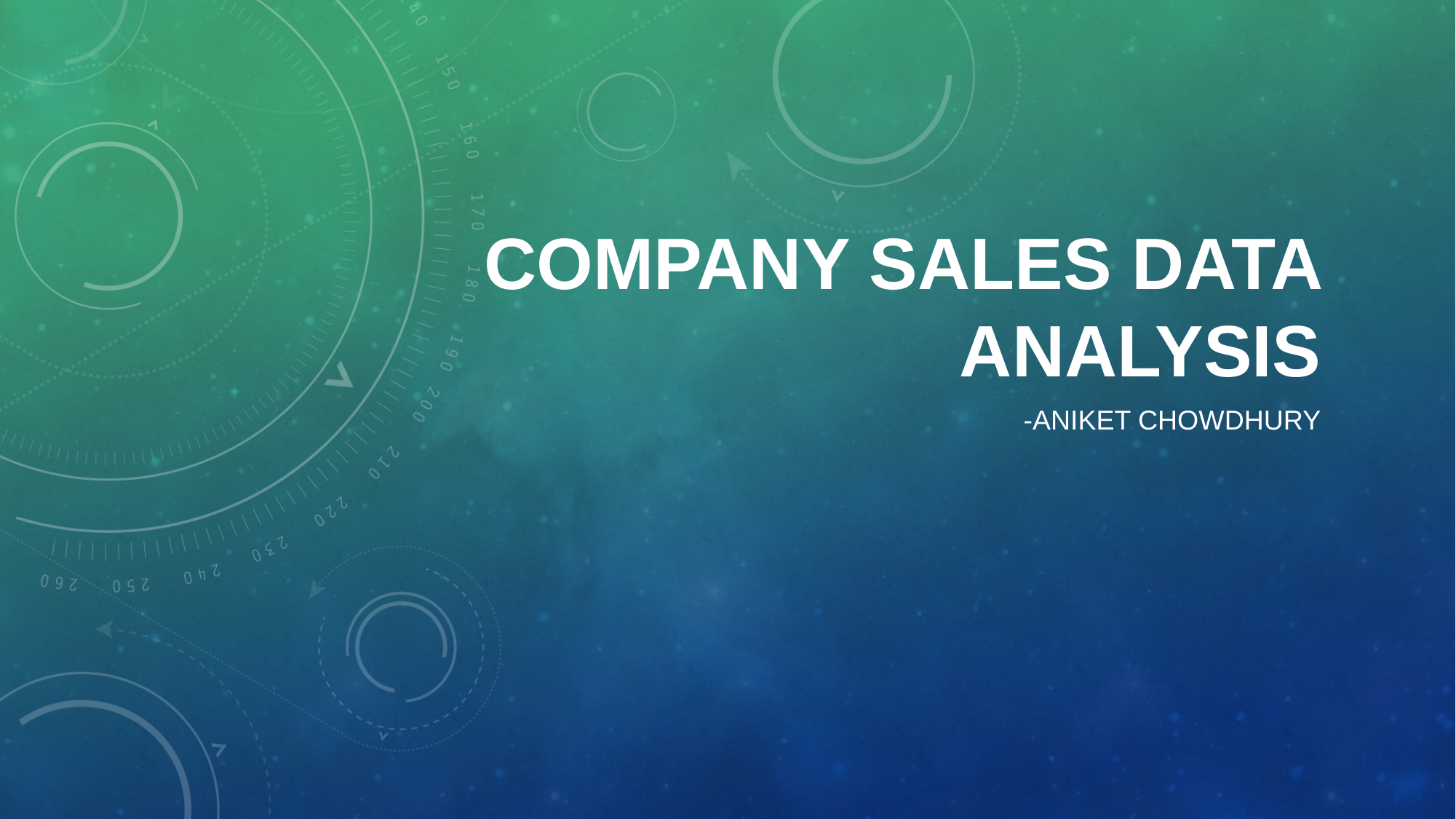

# Company Sales DATA ANALYSIS
-ANIKET CHOWDHURY